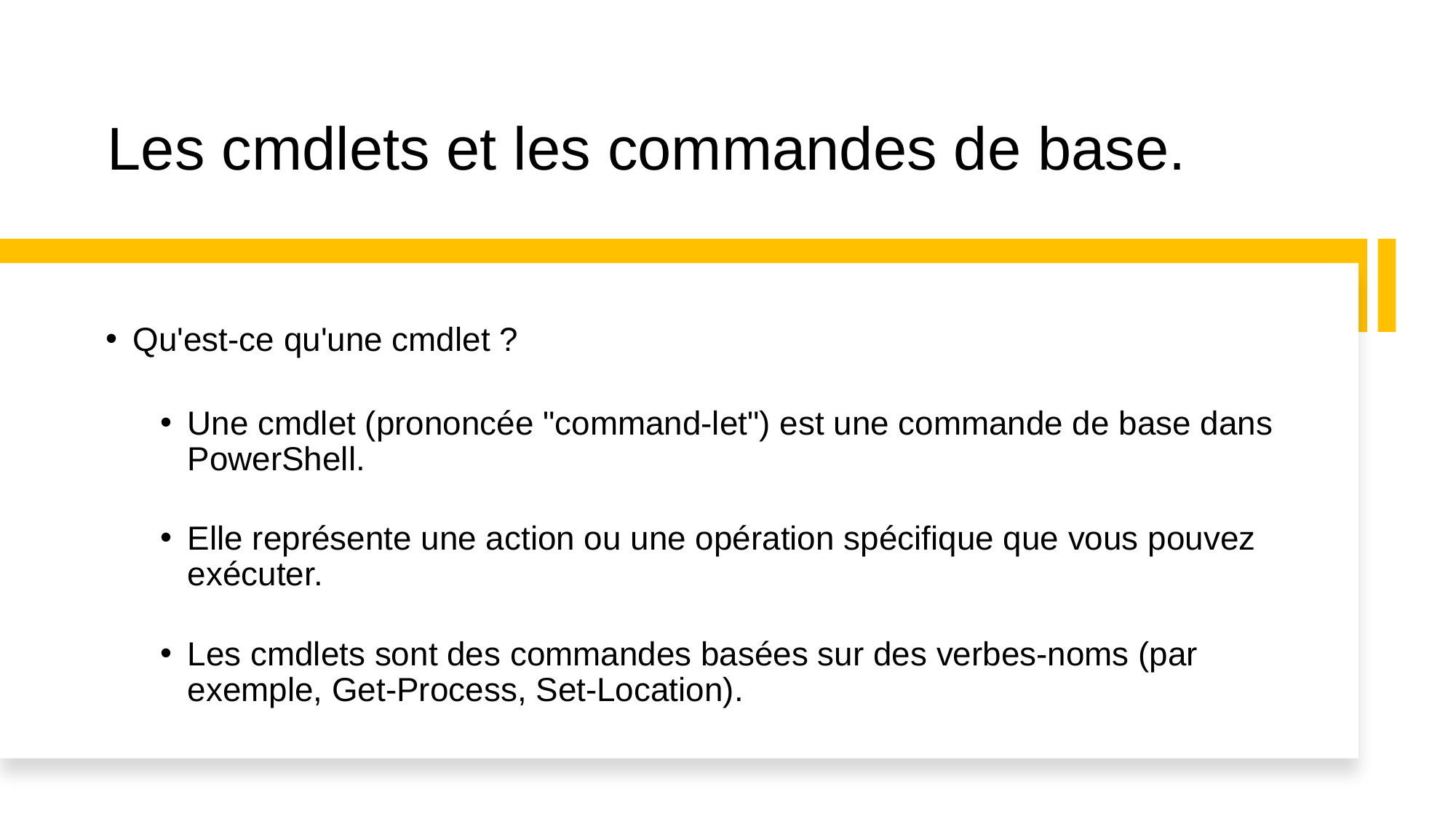

# Les cmdlets et les commandes de base.

Qu'est-ce qu'une cmdlet ?
Une cmdlet (prononcée "command-let") est une commande de base dans PowerShell.
Elle représente une action ou une opération spécifique que vous pouvez exécuter.
Les cmdlets sont des commandes basées sur des verbes-noms (par exemple, Get-Process, Set-Location).